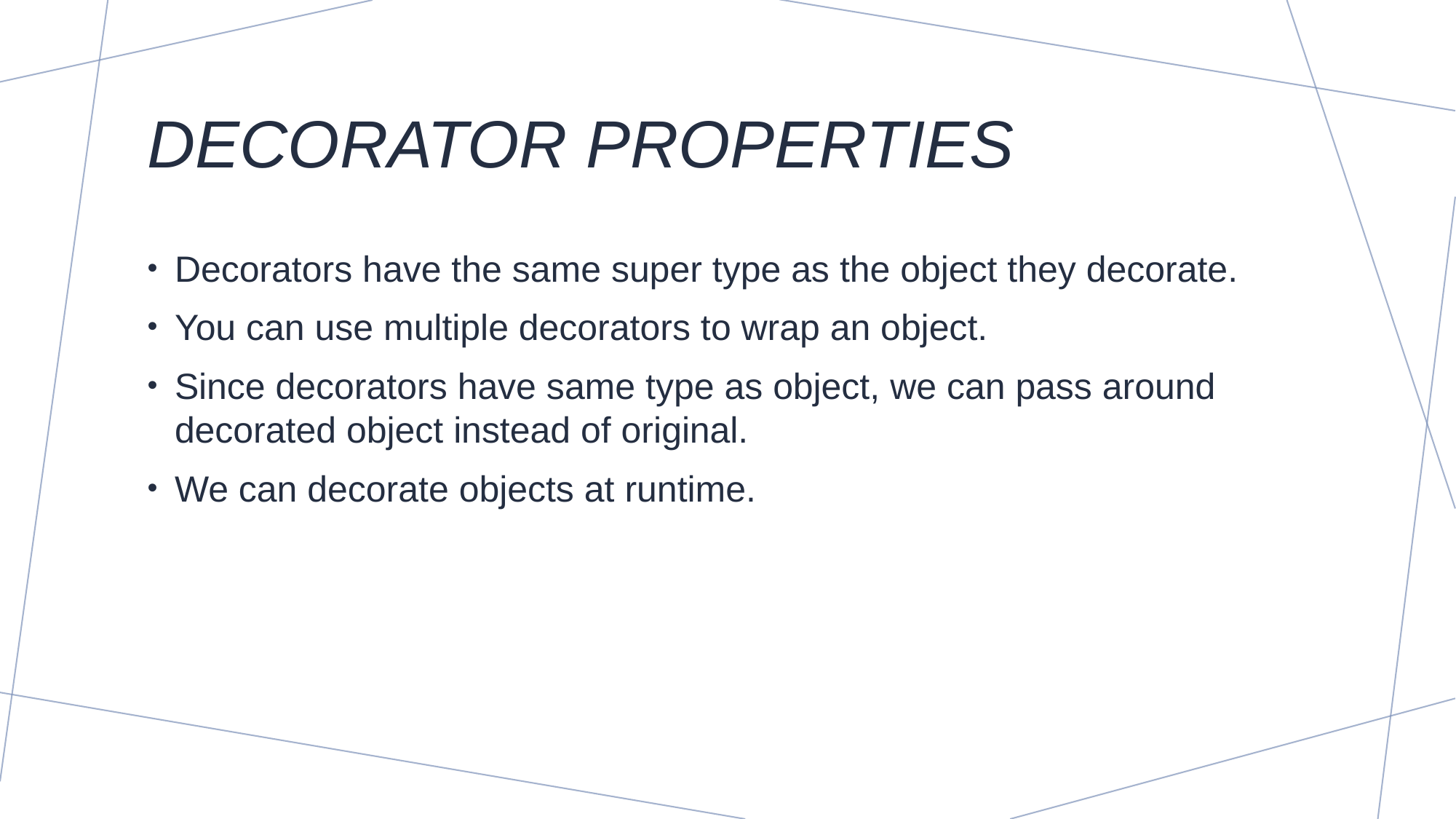

# Decorator properties
Decorators have the same super type as the object they decorate.
You can use multiple decorators to wrap an object.
Since decorators have same type as object, we can pass around decorated object instead of original.
We can decorate objects at runtime.